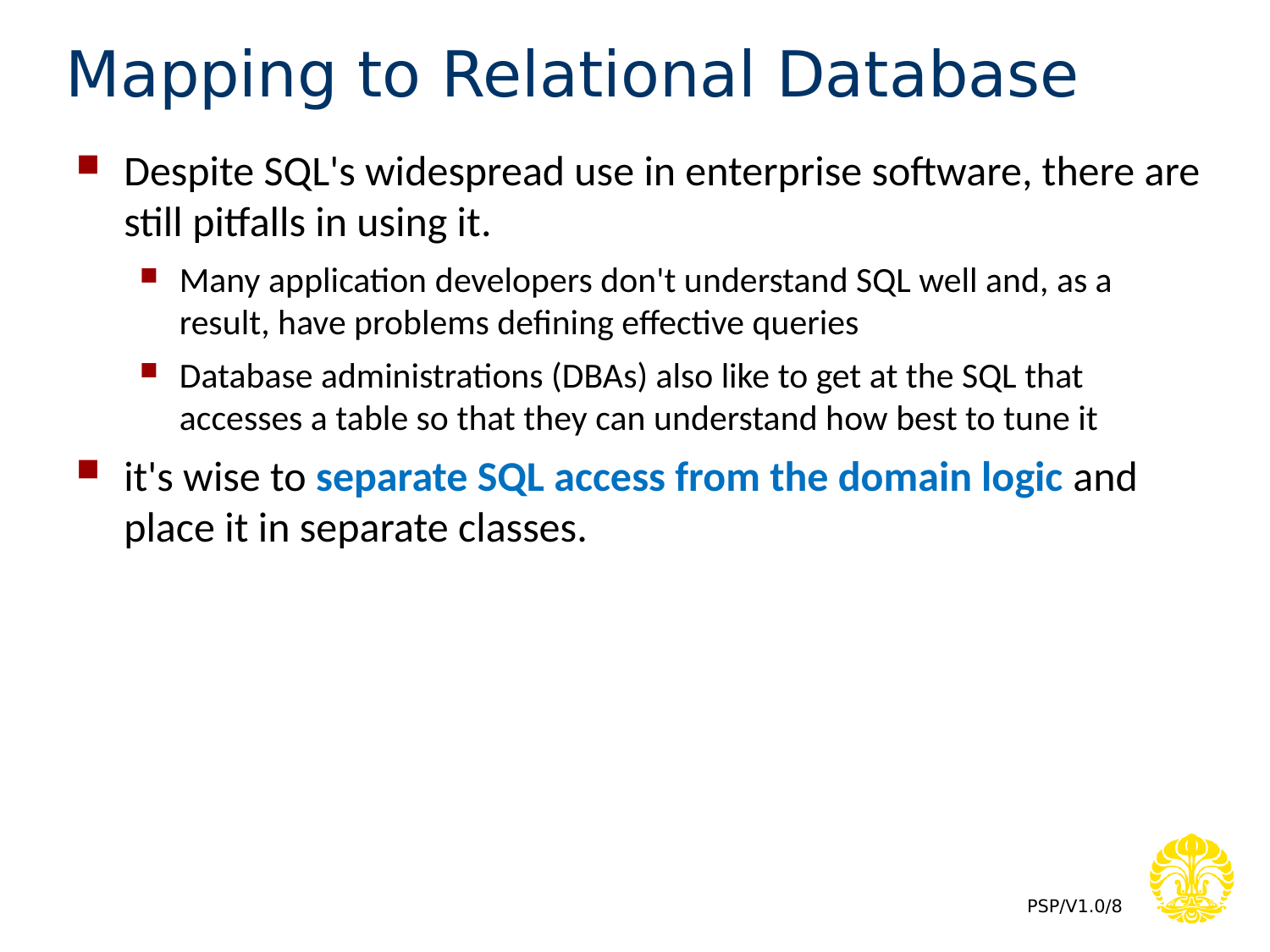

# Mapping to Relational Database
Despite SQL's widespread use in enterprise software, there are still pitfalls in using it.
Many application developers don't understand SQL well and, as a result, have problems defining effective queries
Database administrations (DBAs) also like to get at the SQL that accesses a table so that they can understand how best to tune it
it's wise to separate SQL access from the domain logic and place it in separate classes.